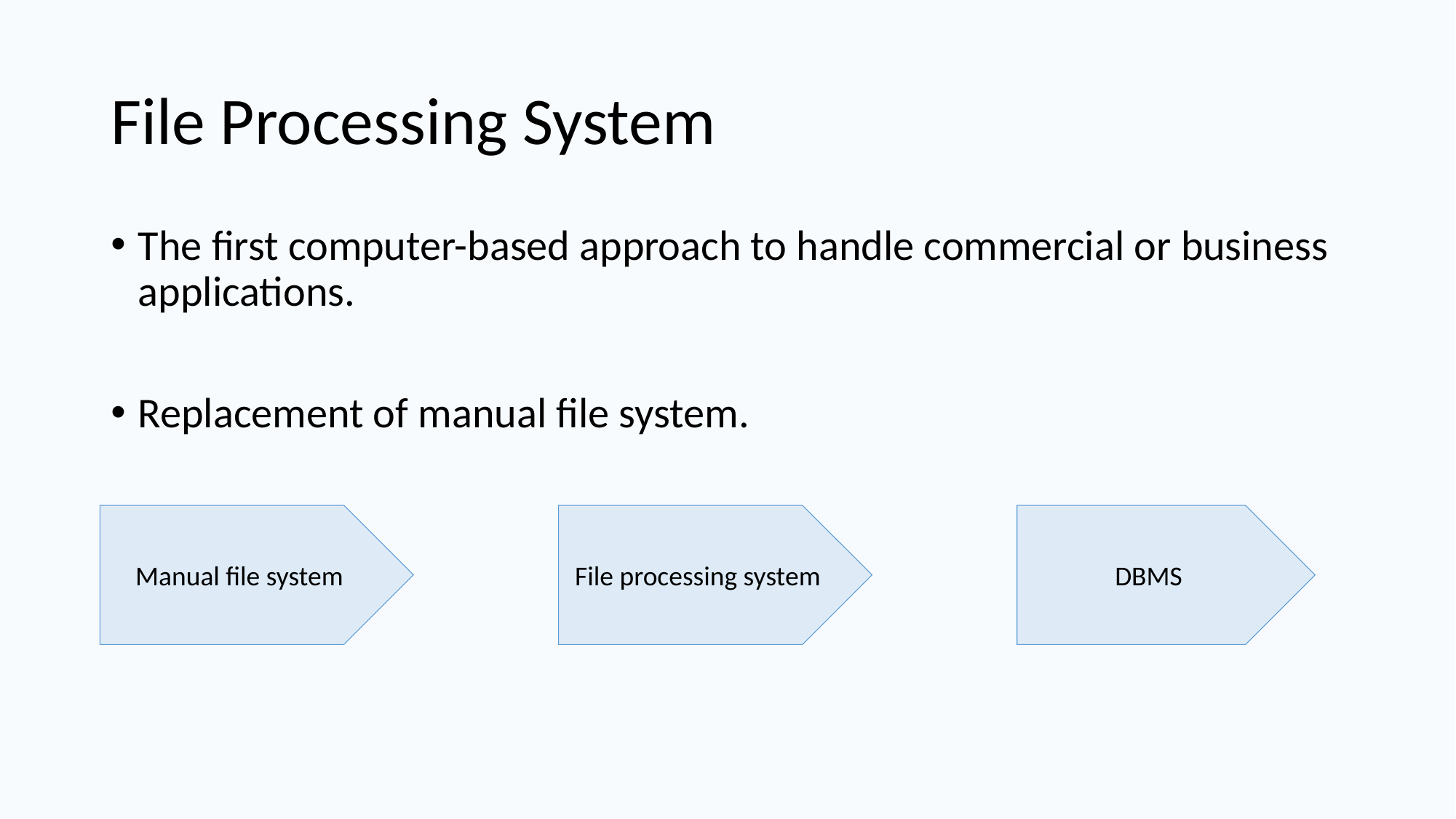

# File Processing System
The first computer-based approach to handle commercial or business applications.

Replacement of manual file system.

Manual file system
File processing system
DBMS